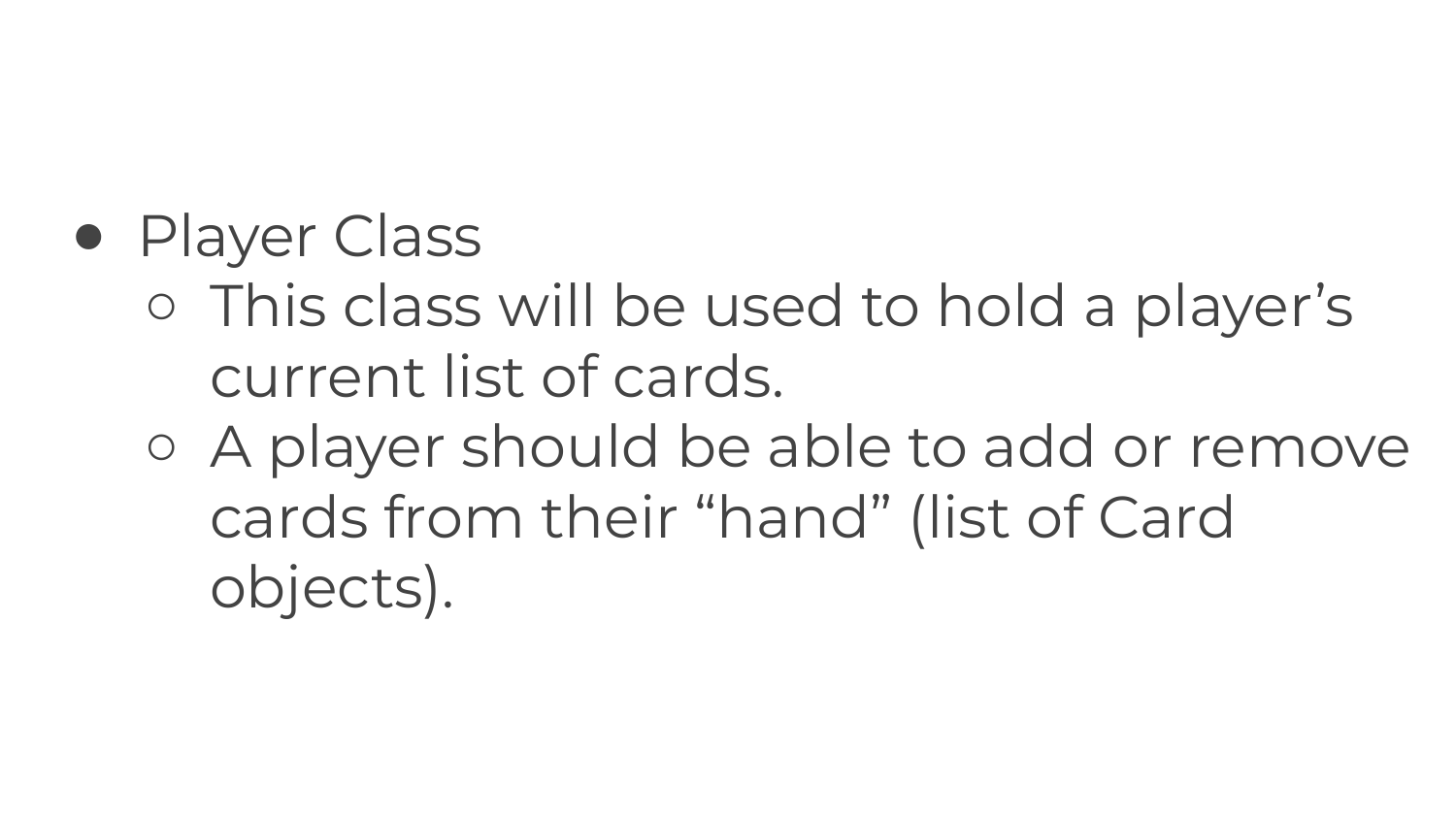

Player Class
This class will be used to hold a player’s current list of cards.
A player should be able to add or remove cards from their “hand” (list of Card objects).